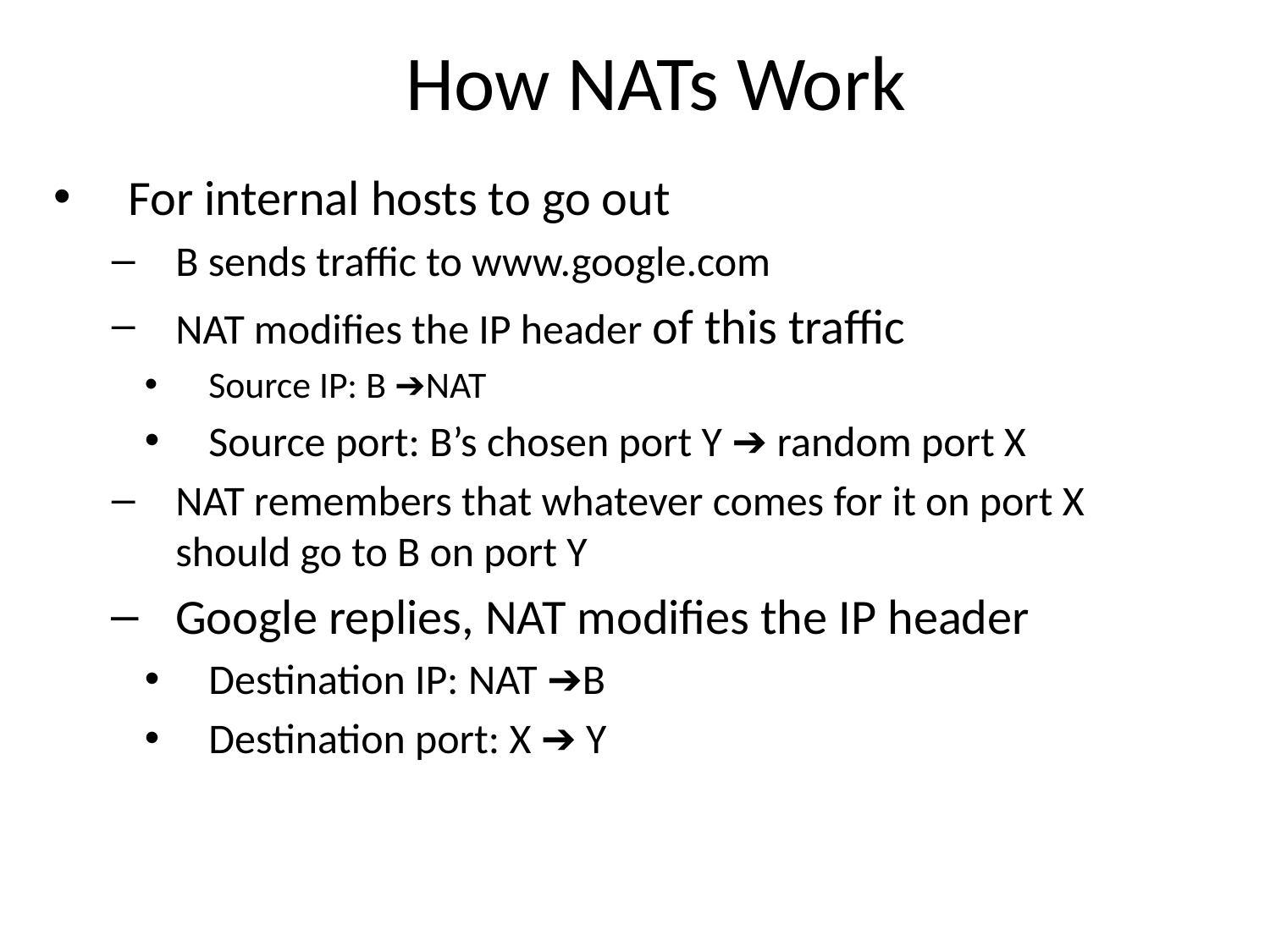

# How NATs Work
For internal hosts to go out
B sends traffic to www.google.com
NAT modifies the IP header of this traffic
Source IP: B ➔NAT
Source port: B’s chosen port Y ➔ random port X
NAT remembers that whatever comes for it on port X should go to B on port Y
Google replies, NAT modifies the IP header
Destination IP: NAT ➔B
Destination port: X ➔ Y